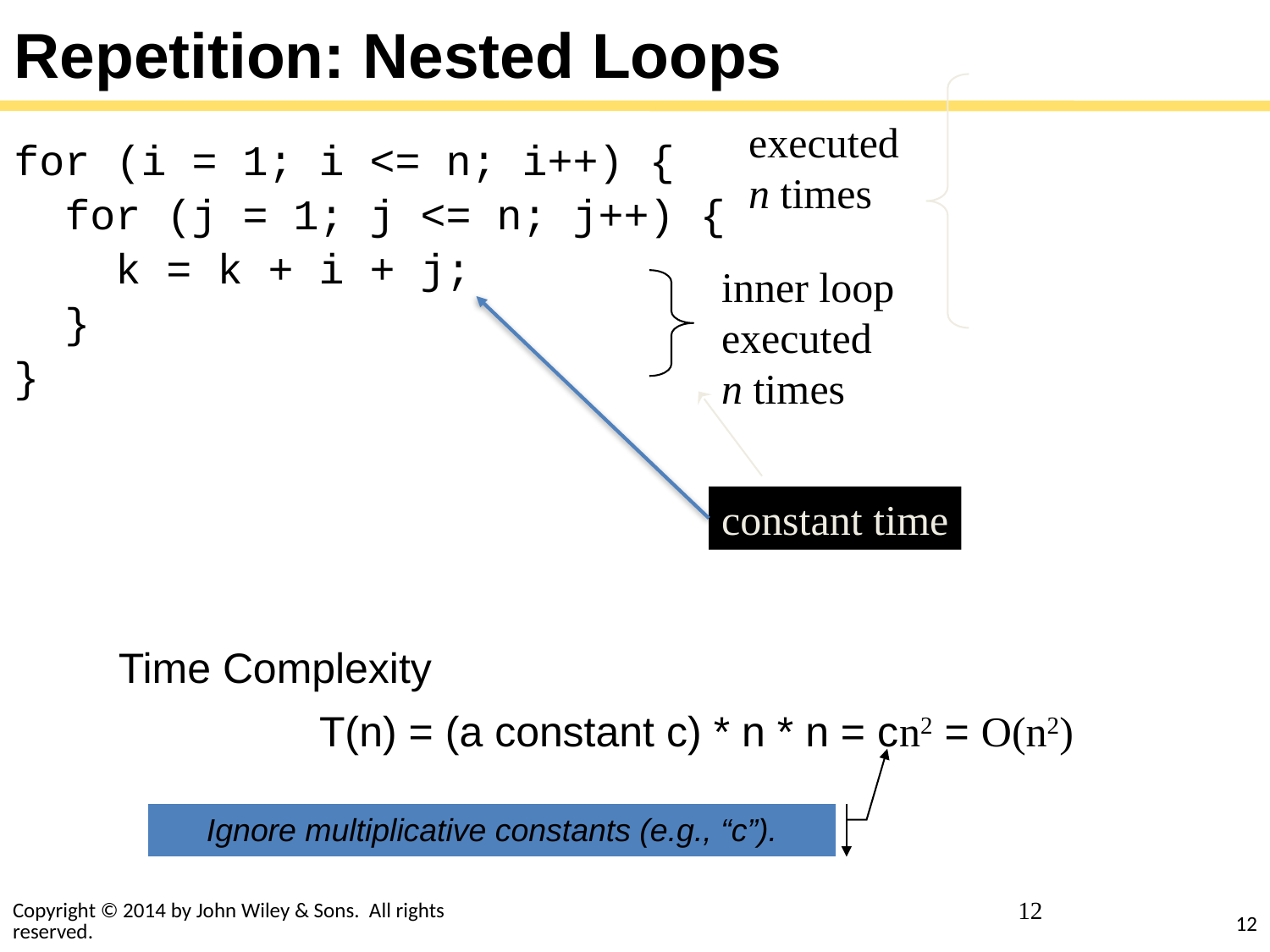

# Repetition: Nested Loops

executed
n times
for (i = 1; i <= n; i++) {
  for (j = 1; j <= n; j++) {
    k = k + i + j;
  }
}
inner loop
executed
n times

constant time
Time Complexity
T(n) = (a constant c) * n * n = cn2 = O(n2)
Ignore multiplicative constants (e.g., “c”).
12